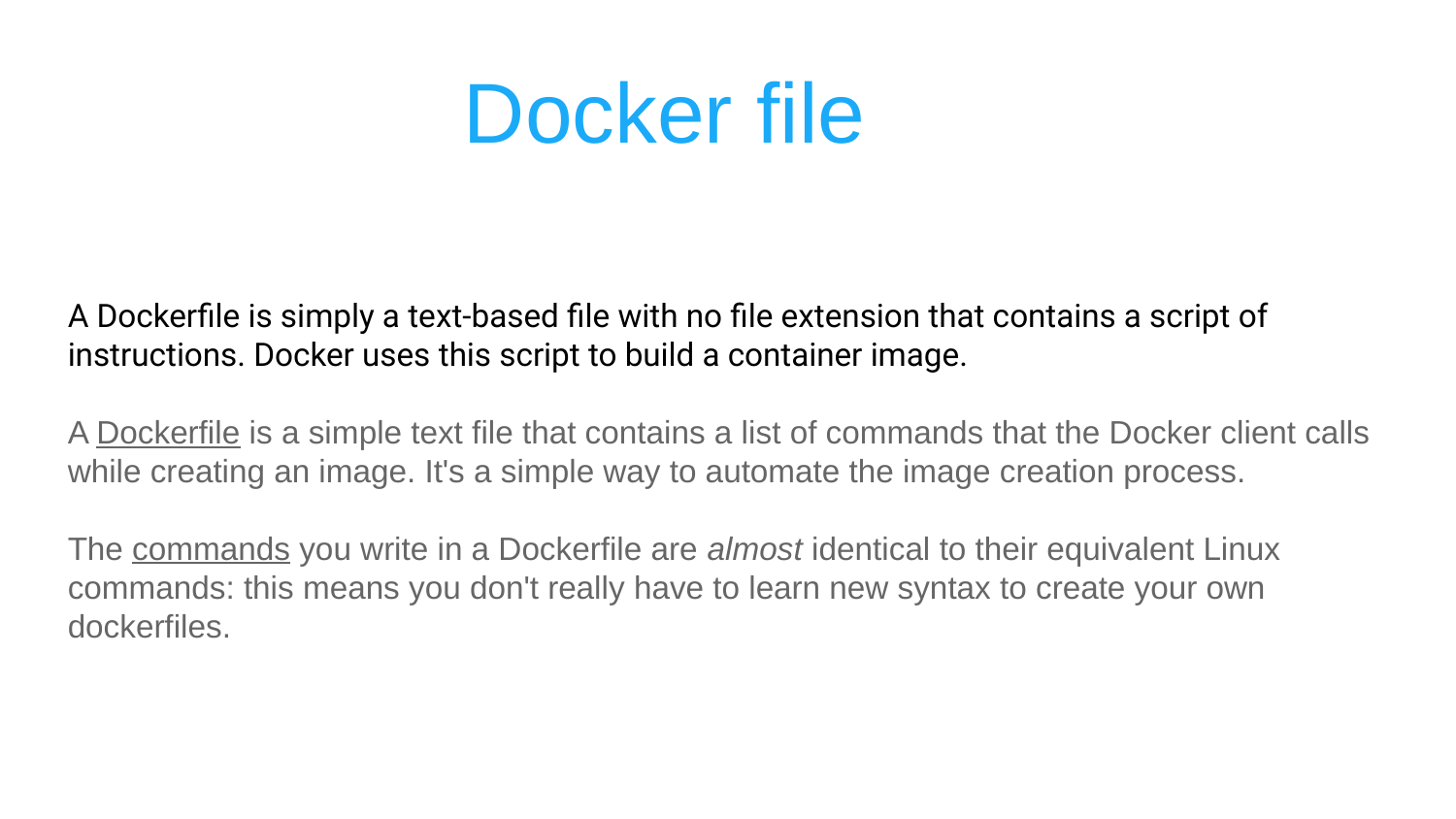

# Docker file
A Dockerfile is simply a text-based file with no file extension that contains a script of instructions. Docker uses this script to build a container image.

A Dockerfile is a simple text file that contains a list of commands that the Docker client calls while creating an image. It's a simple way to automate the image creation process.
The commands you write in a Dockerfile are almost identical to their equivalent Linux commands: this means you don't really have to learn new syntax to create your own dockerfiles.